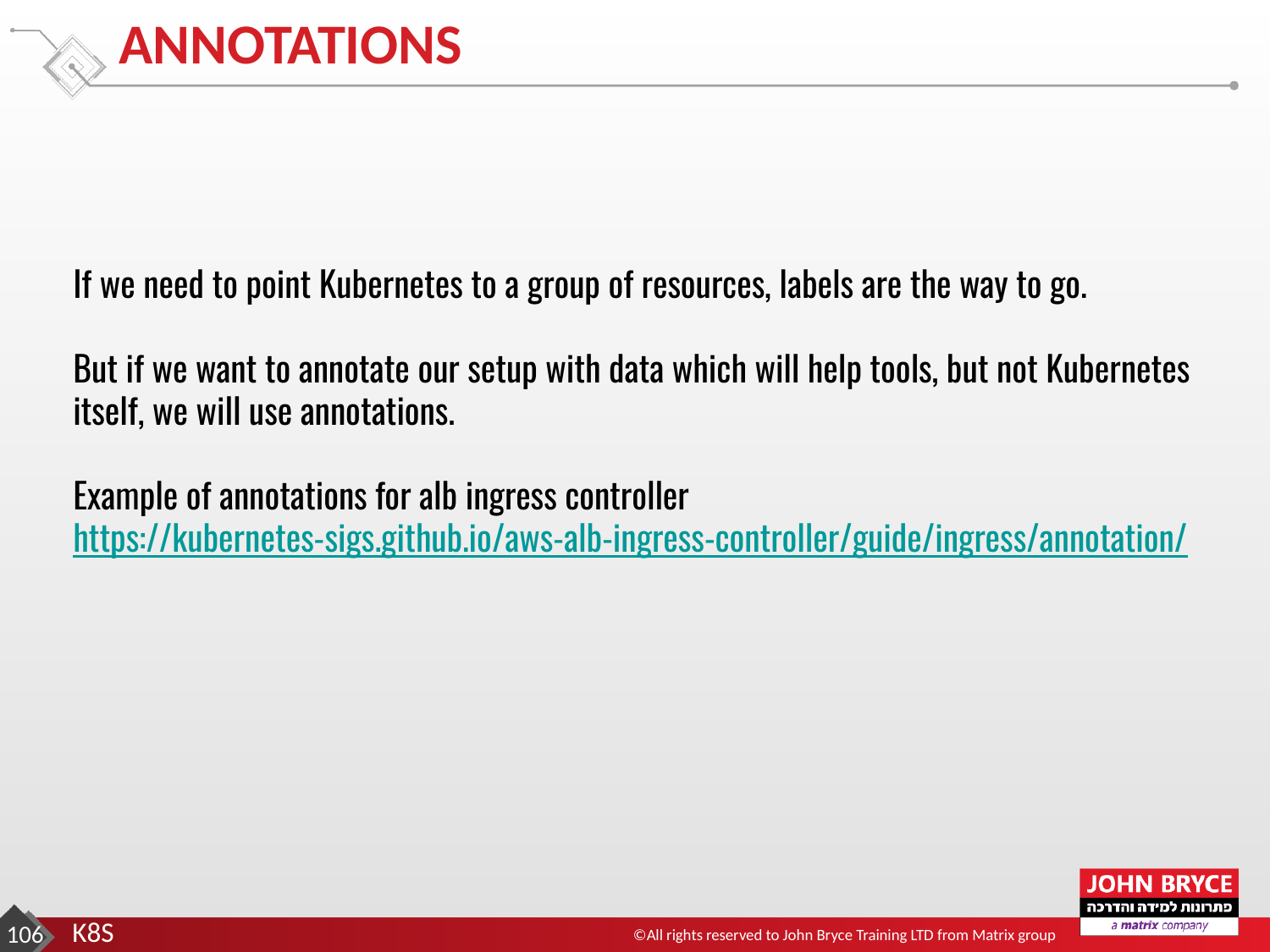

# ANNOTATIONS
If we need to point Kubernetes to a group of resources, labels are the way to go.

But if we want to annotate our setup with data which will help tools, but not Kubernetes itself, we will use annotations.

Example of annotations for alb ingress controller
https://kubernetes-sigs.github.io/aws-alb-ingress-controller/guide/ingress/annotation/

106